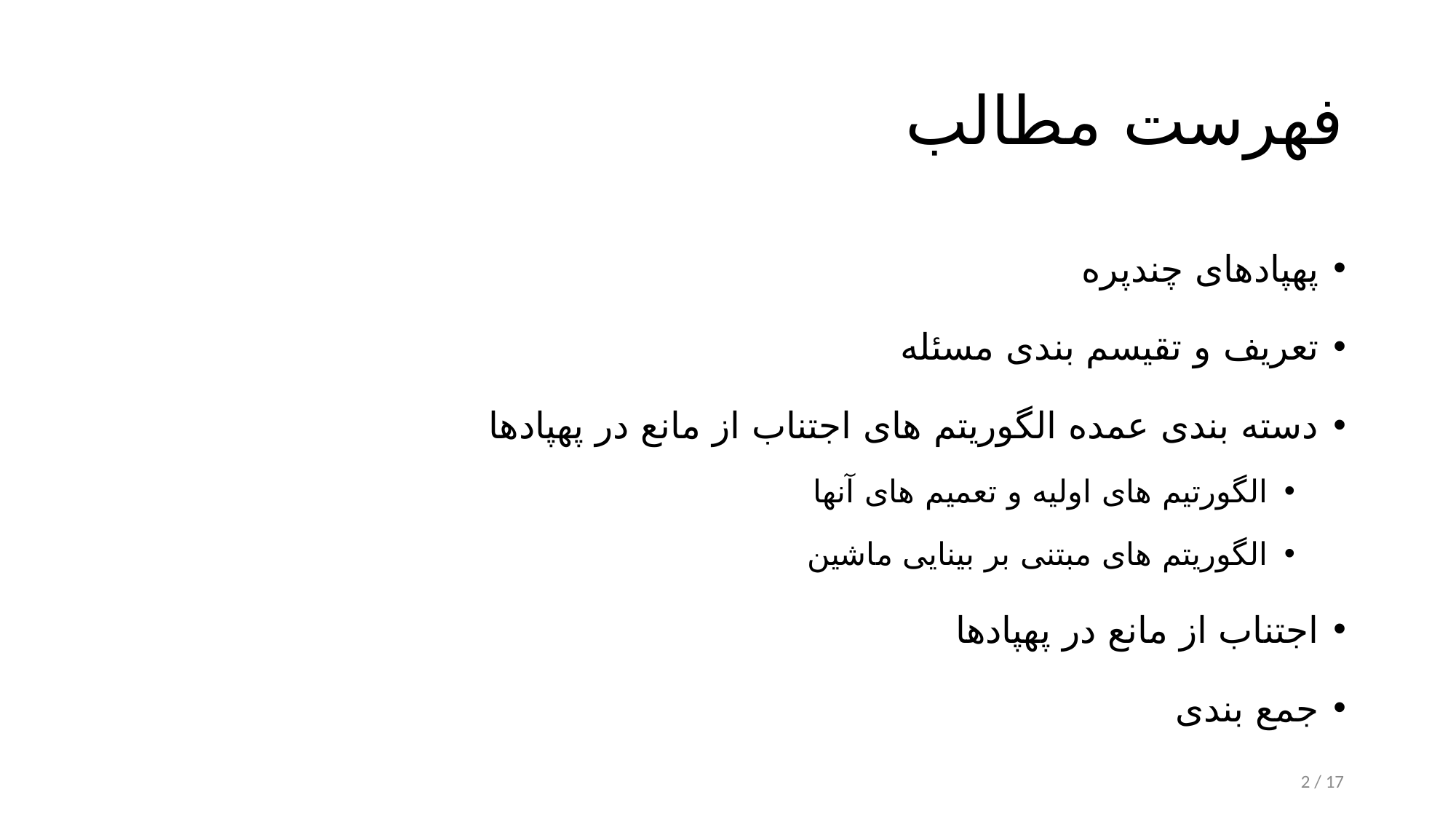

# فهرست مطالب
پهپادهای چندپره
تعریف و تقیسم بندی مسئله
دسته بندی عمده الگوریتم های اجتناب از مانع در پهپادها
الگورتیم های اولیه و تعمیم های آنها
الگوریتم های مبتنی بر بینایی ماشین
اجتناب از مانع در پهپادها
جمع بندی
2 / 17